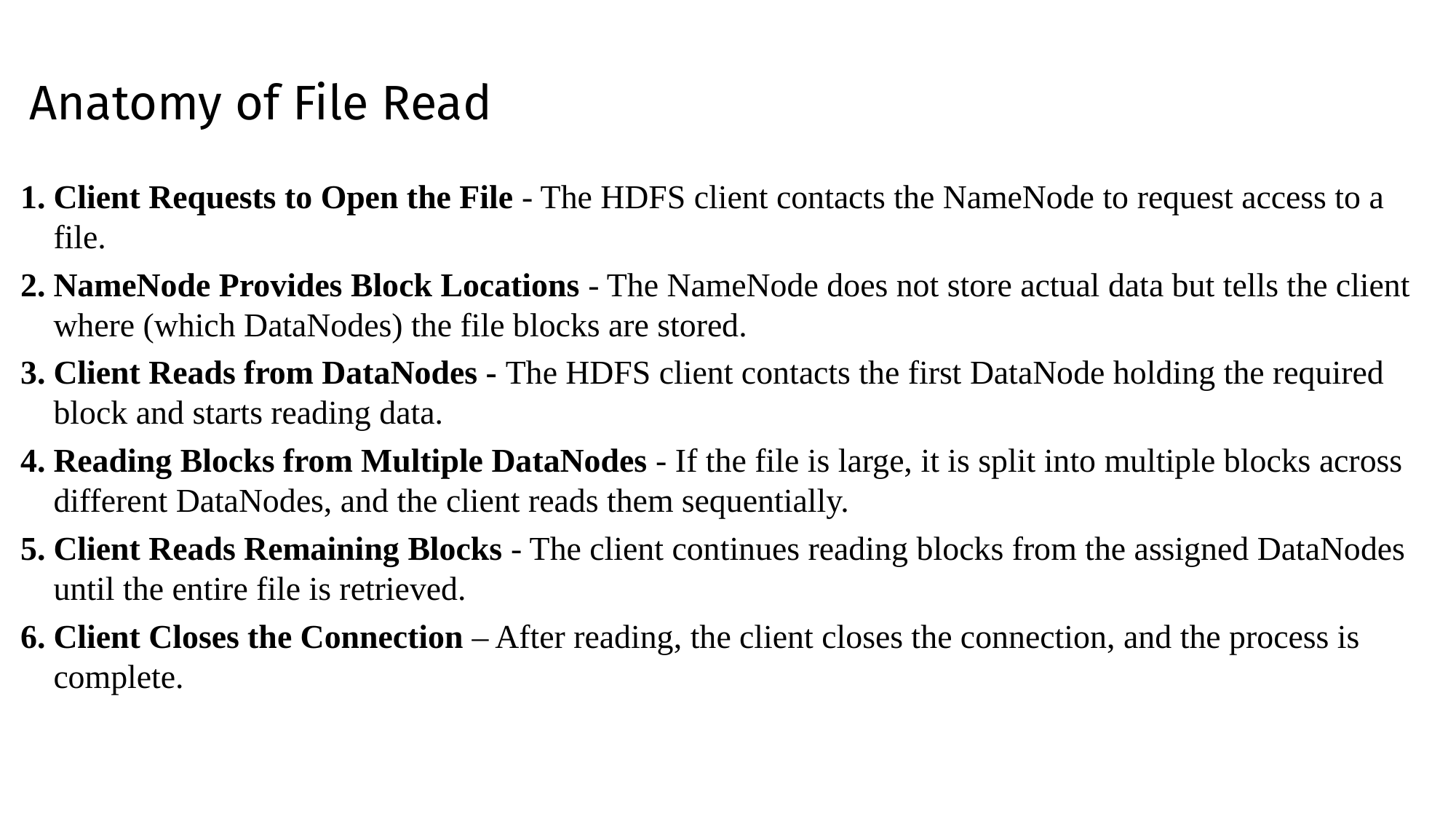

# Anatomy of File Read
Client Requests to Open the File - The HDFS client contacts the NameNode to request access to a file.
NameNode Provides Block Locations - The NameNode does not store actual data but tells the client where (which DataNodes) the file blocks are stored.
Client Reads from DataNodes - The HDFS client contacts the first DataNode holding the required block and starts reading data.
Reading Blocks from Multiple DataNodes - If the file is large, it is split into multiple blocks across different DataNodes, and the client reads them sequentially.
Client Reads Remaining Blocks - The client continues reading blocks from the assigned DataNodes until the entire file is retrieved.
Client Closes the Connection – After reading, the client closes the connection, and the process is complete.